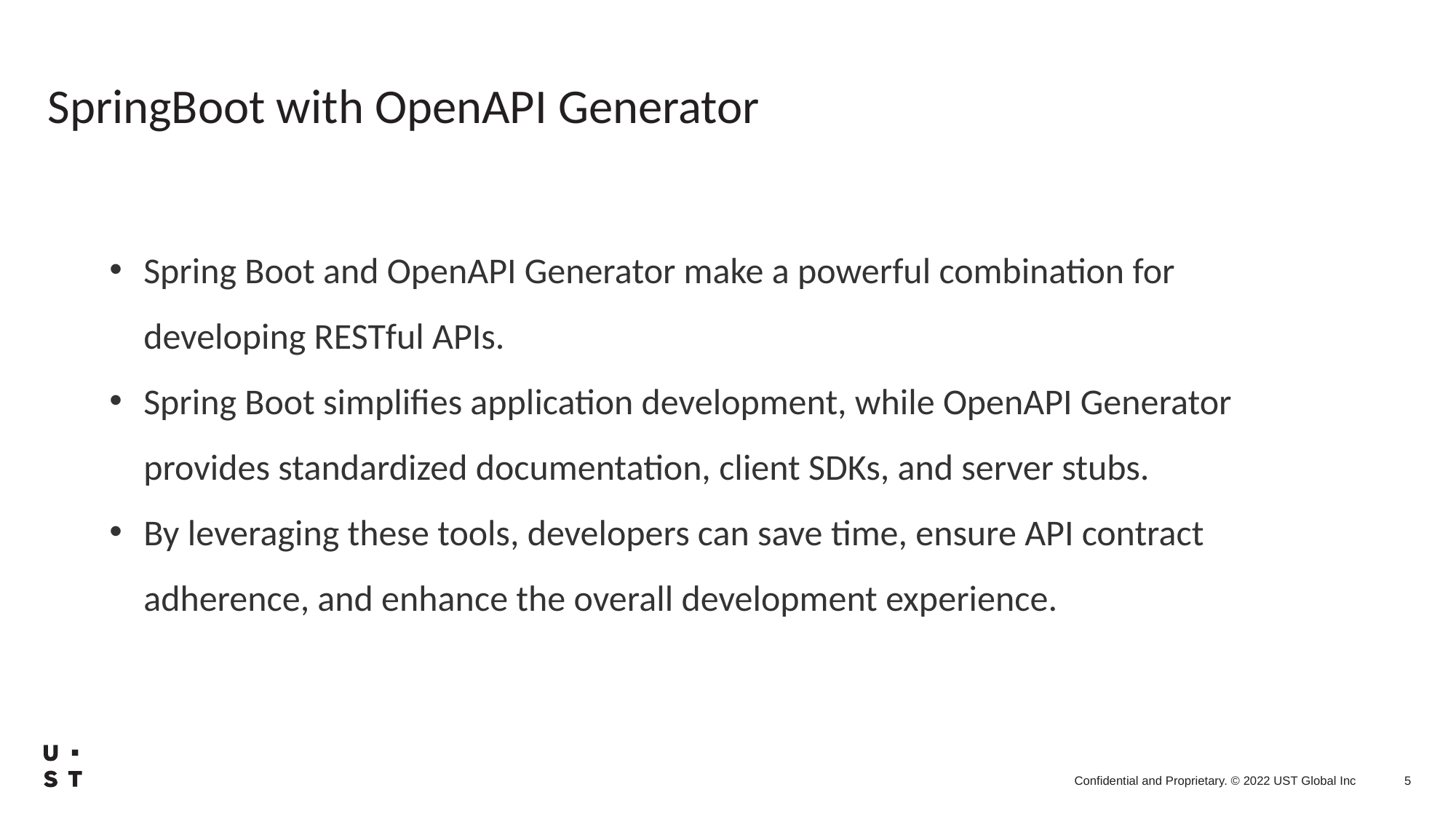

# SpringBoot with OpenAPI Generator
Spring Boot and OpenAPI Generator make a powerful combination for developing RESTful APIs.
Spring Boot simplifies application development, while OpenAPI Generator provides standardized documentation, client SDKs, and server stubs.
By leveraging these tools, developers can save time, ensure API contract adherence, and enhance the overall development experience.